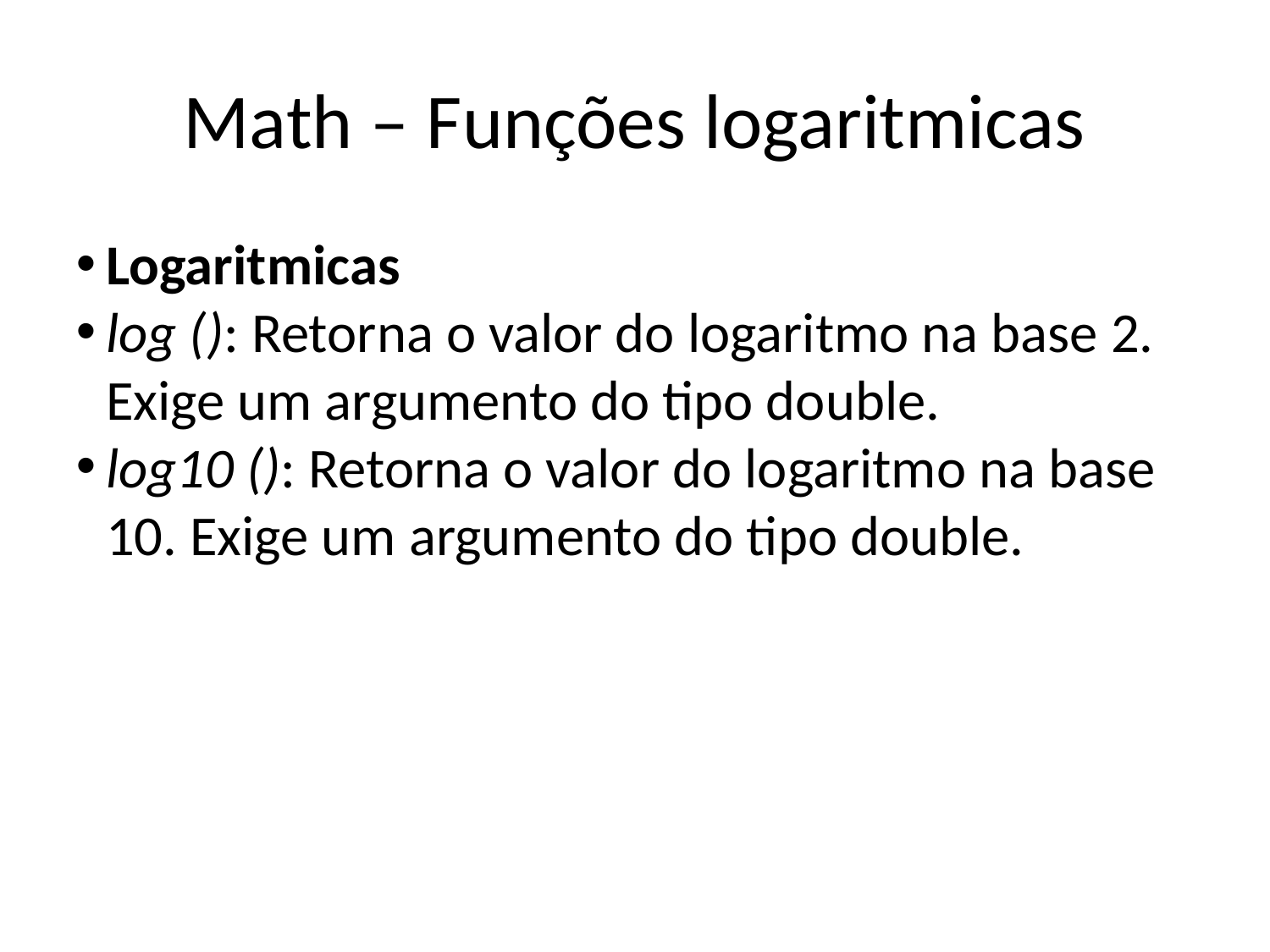

Math – Funções logaritmicas
Logaritmicas
log (): Retorna o valor do logaritmo na base 2. Exige um argumento do tipo double.
log10 (): Retorna o valor do logaritmo na base 10. Exige um argumento do tipo double.